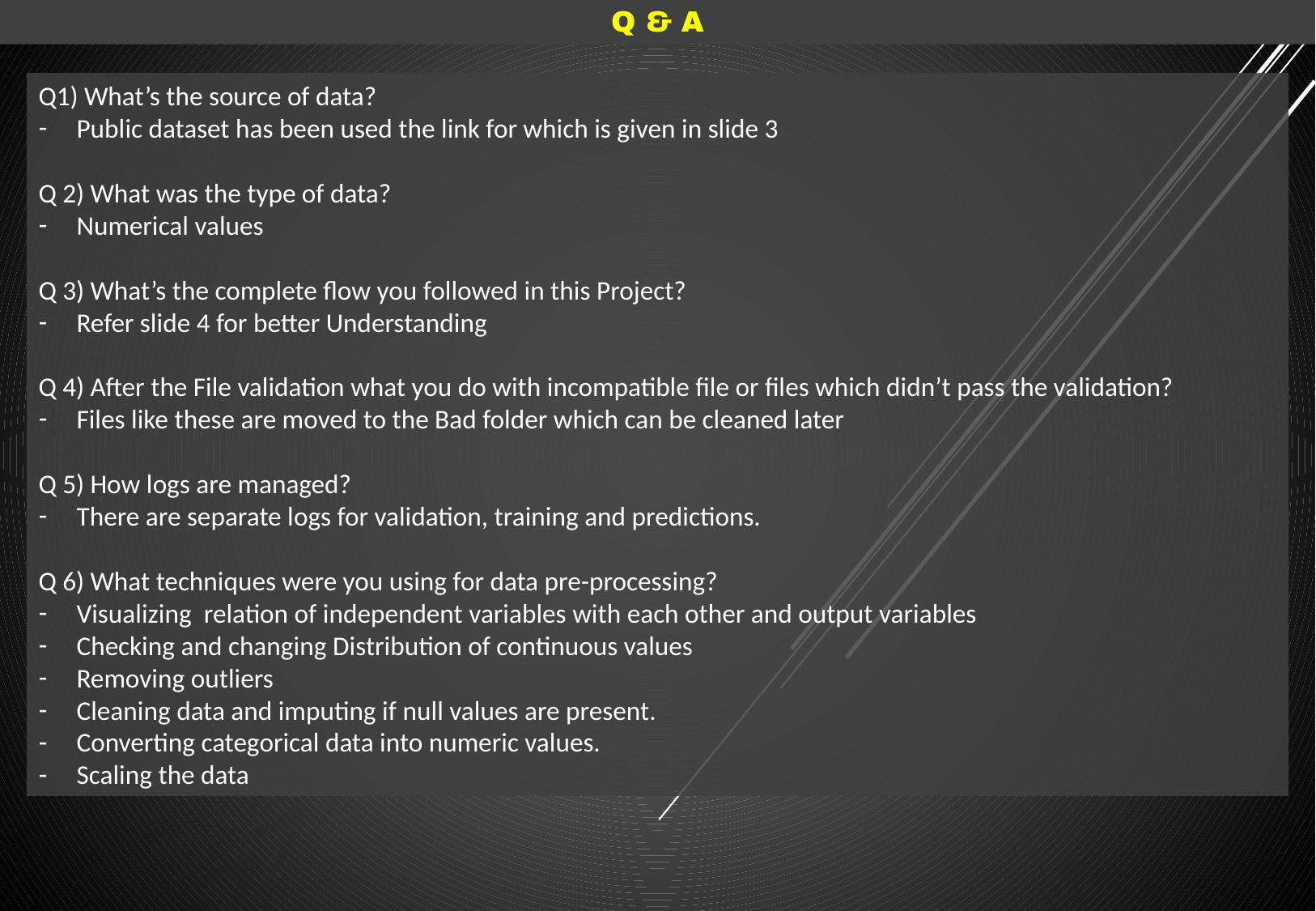

Q & A
Q1) What’s the source of data?
Public dataset has been used the link for which is given in slide 3

Q 2) What was the type of data?
Numerical values

Q 3) What’s the complete flow you followed in this Project?
Refer slide 4 for better Understanding

Q 4) After the File validation what you do with incompatible file or files which didn’t pass the validation?
Files like these are moved to the Bad folder which can be cleaned later

Q 5) How logs are managed?
There are separate logs for validation, training and predictions.

Q 6) What techniques were you using for data pre-processing?
Visualizing  relation of independent variables with each other and output variables
Checking and changing Distribution of continuous values
Removing outliers
Cleaning data and imputing if null values are present.
Converting categorical data into numeric values.
Scaling the data